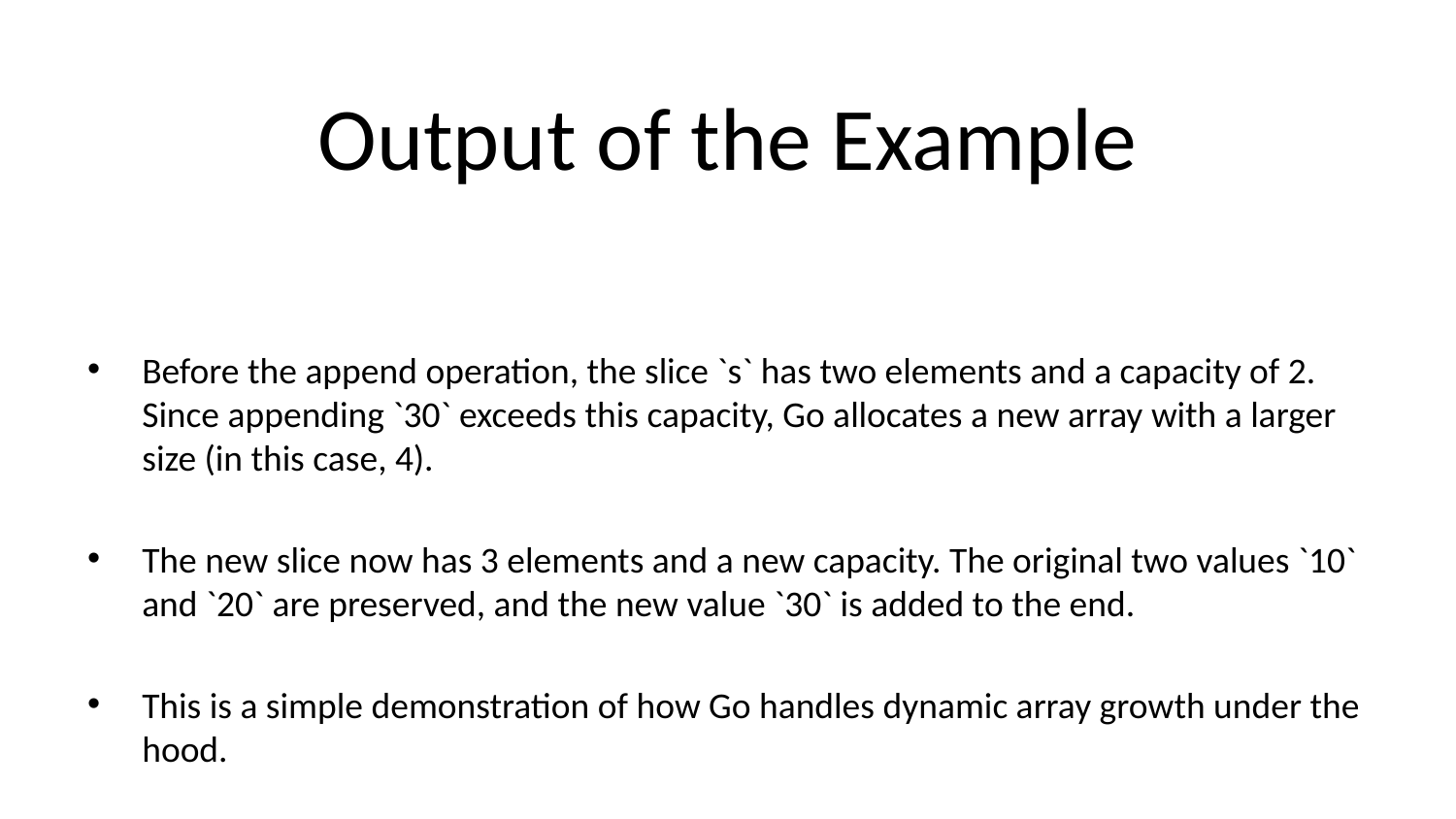

# Output of the Example

Before the append operation, the slice `s` has two elements and a capacity of 2. Since appending `30` exceeds this capacity, Go allocates a new array with a larger size (in this case, 4).

The new slice now has 3 elements and a new capacity. The original two values `10` and `20` are preserved, and the new value `30` is added to the end.

This is a simple demonstration of how Go handles dynamic array growth under the hood.